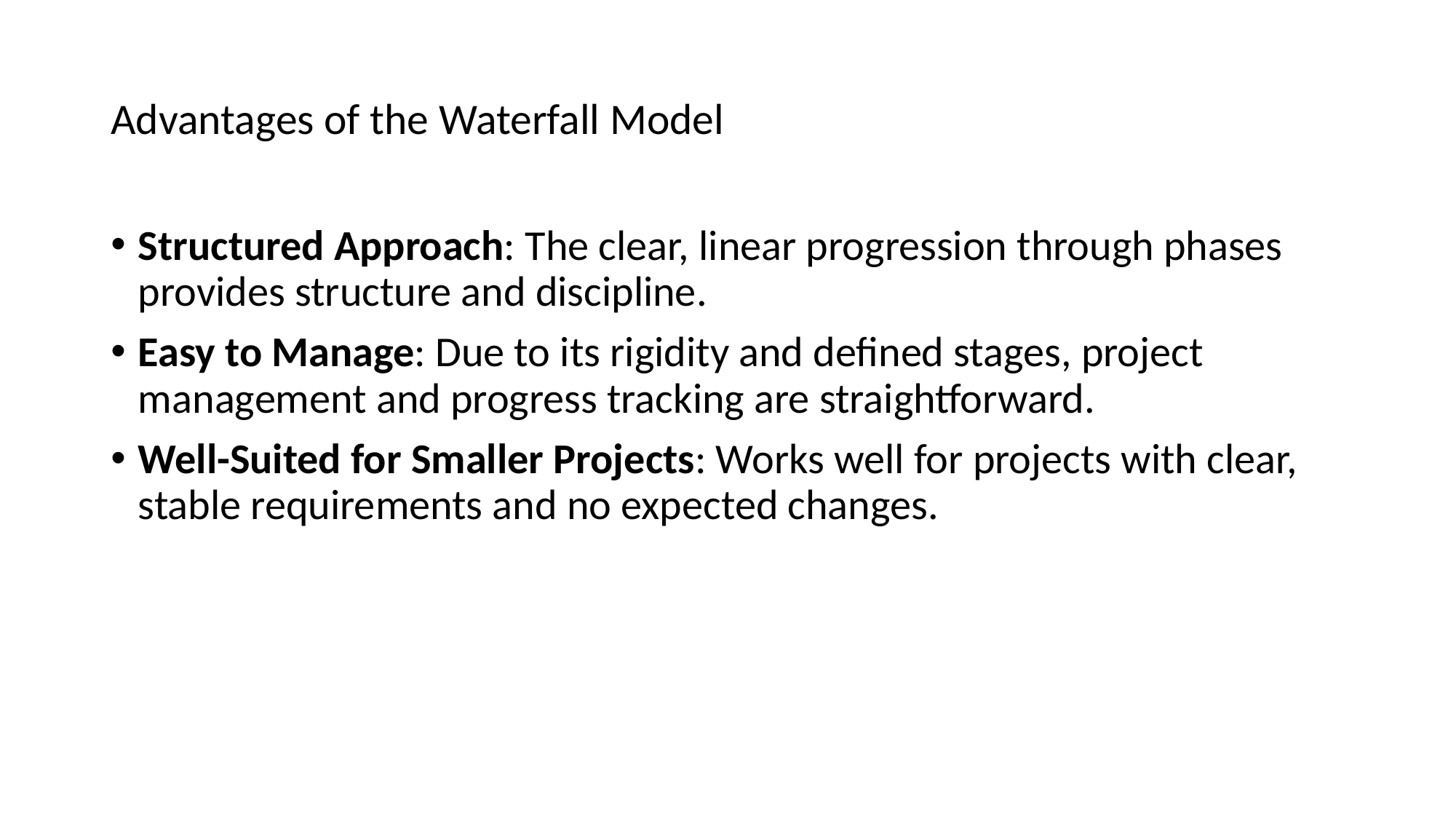

# Advantages of the Waterfall Model
Structured Approach: The clear, linear progression through phases provides structure and discipline.
Easy to Manage: Due to its rigidity and defined stages, project management and progress tracking are straightforward.
Well-Suited for Smaller Projects: Works well for projects with clear, stable requirements and no expected changes.